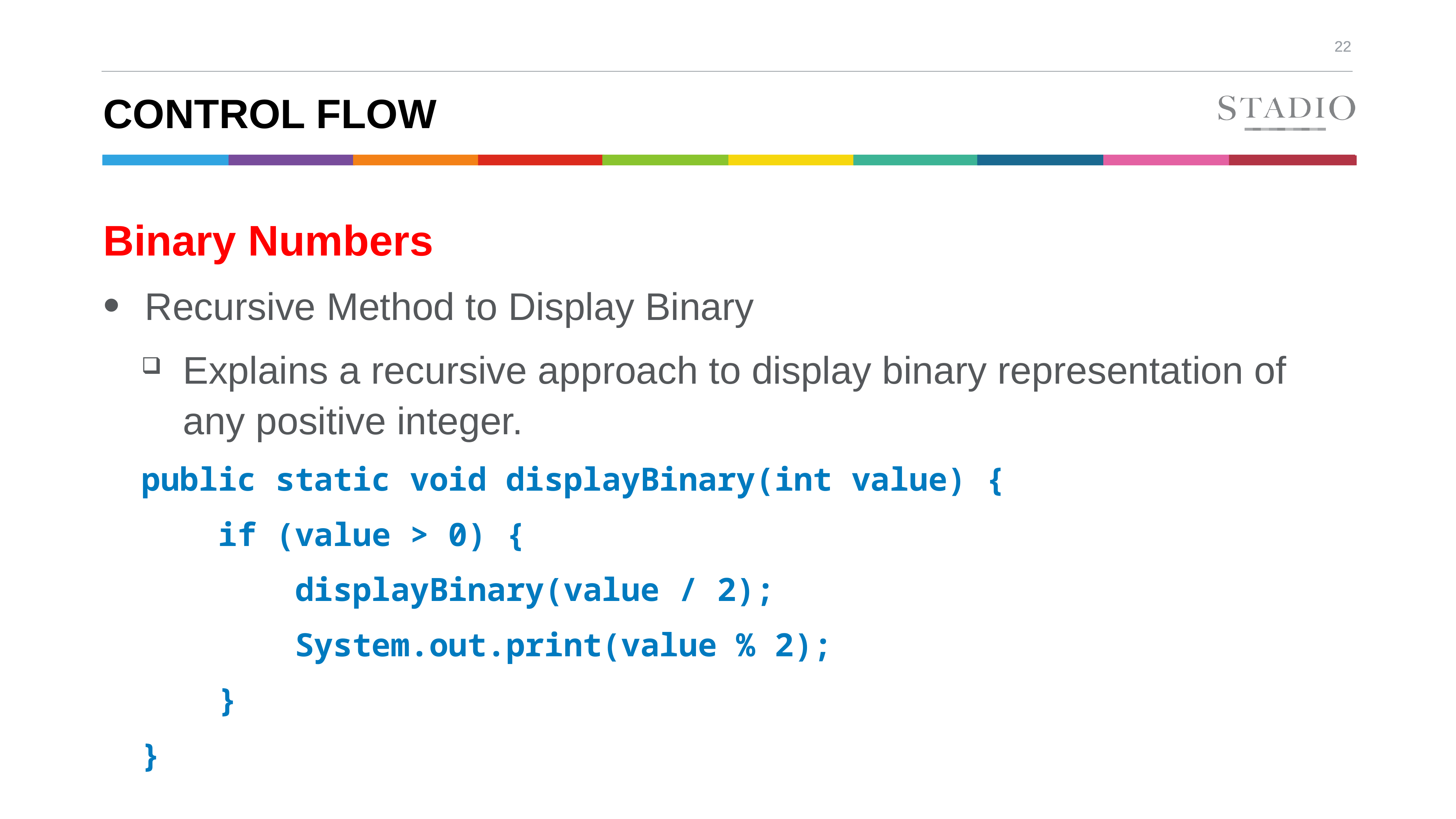

# Control flow

Binary Numbers
Recursive Method to Display Binary
Explains a recursive approach to display binary representation of any positive integer.
public static void displayBinary(int value) {
    if (value > 0) {
        displayBinary(value / 2);
        System.out.print(value % 2);
    }
}